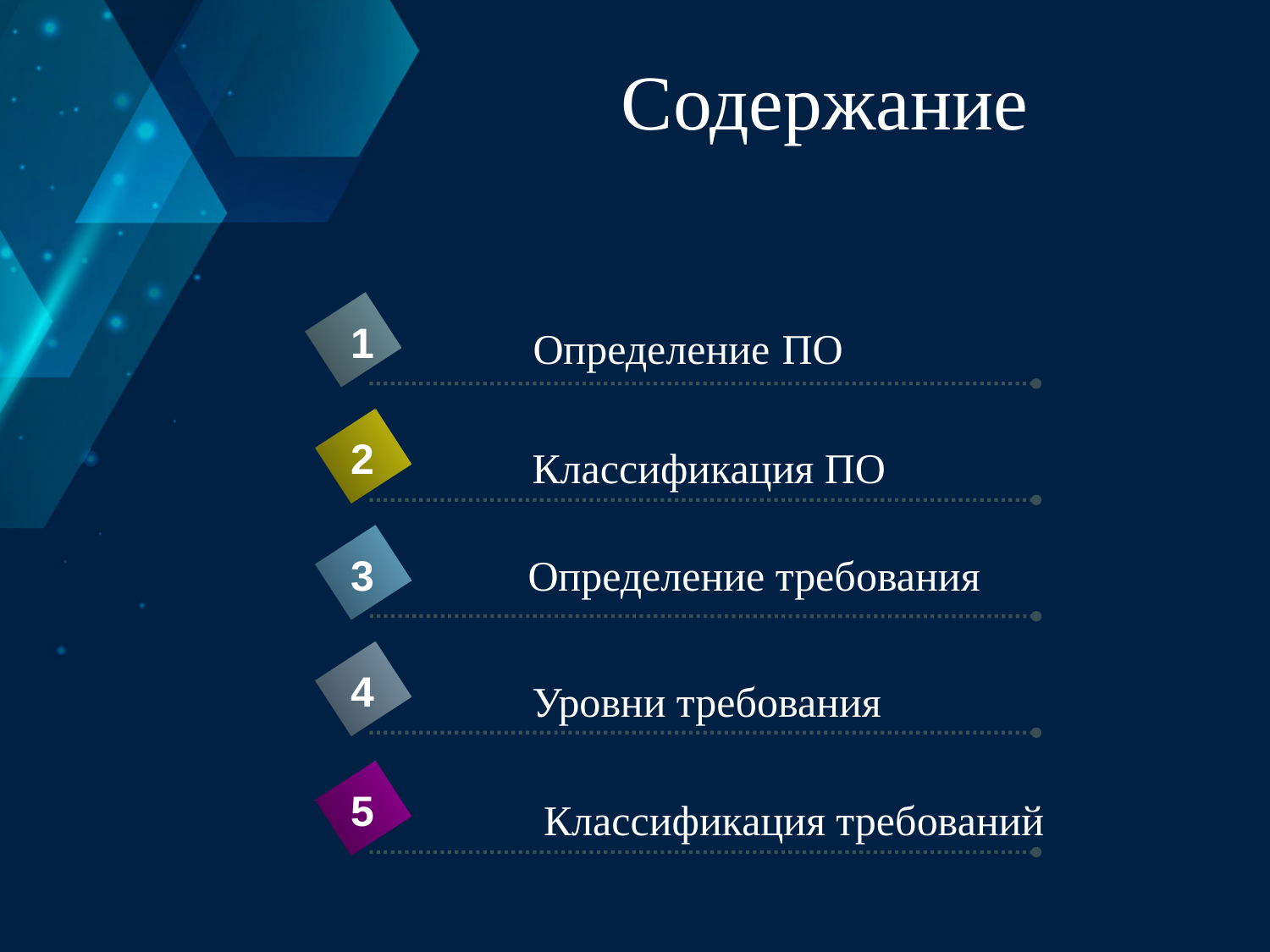

# Содержание

1
Определение ПО

2
Классификация ПО

3
Определение требования

4
Уровни требования

5
Классификация требований